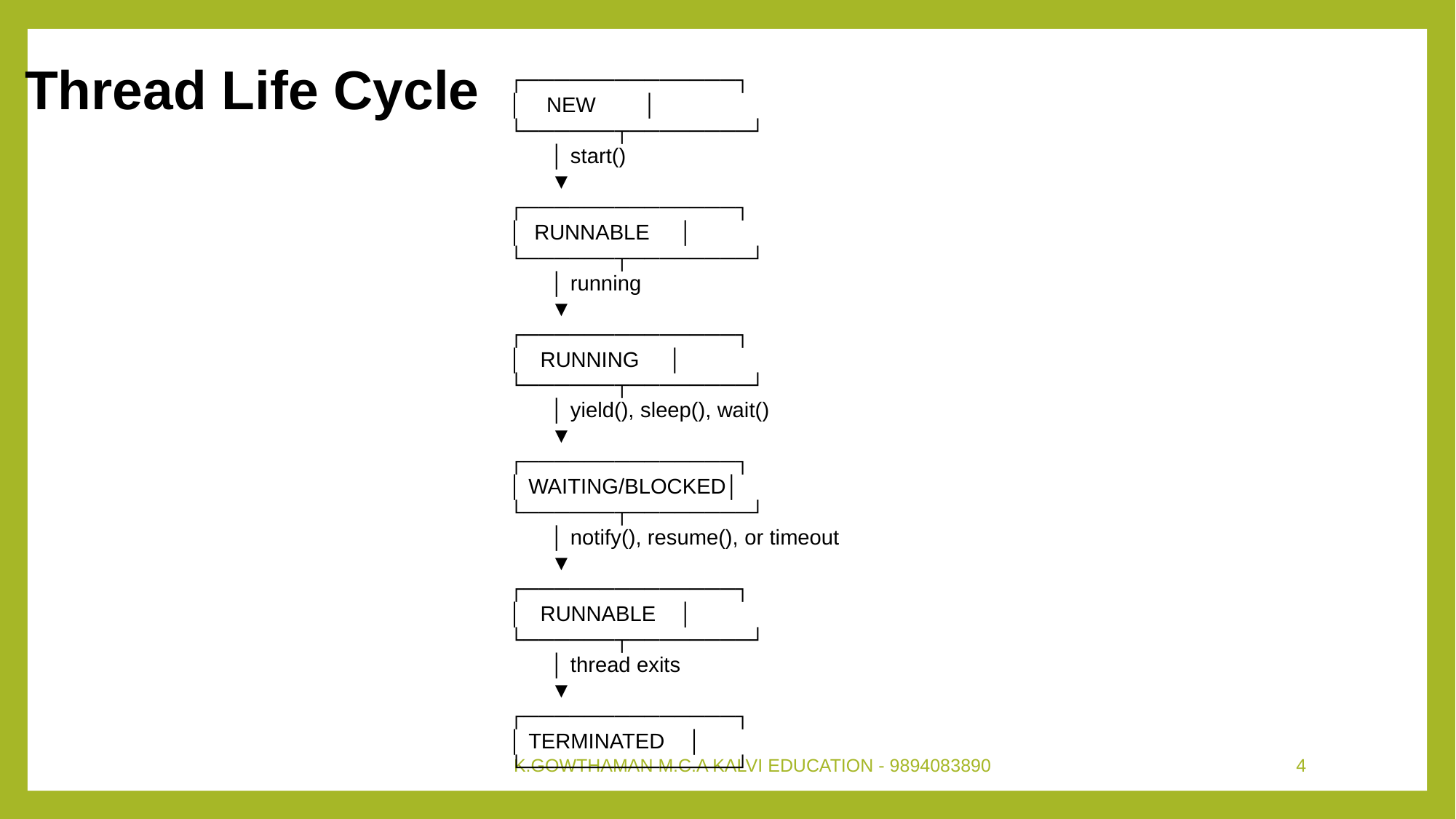

Thread Life Cycle
       ┌──────────────┐
       │    NEW        │
       └──────┬────────┘
              │ start()
              ▼
       ┌──────────────┐
       │  RUNNABLE     │
       └──────┬────────┘
              │ running
              ▼
       ┌──────────────┐
       │   RUNNING     │
       └──────┬────────┘
              │ yield(), sleep(), wait()
              ▼
       ┌──────────────┐
       │ WAITING/BLOCKED│
       └──────┬────────┘
              │ notify(), resume(), or timeout
              ▼
       ┌──────────────┐
       │   RUNNABLE    │
       └──────┬────────┘
              │ thread exits
              ▼
       ┌──────────────┐
       │ TERMINATED    │
       └──────────────┘
K.GOWTHAMAN M.C.A KALVI EDUCATION - 9894083890
4